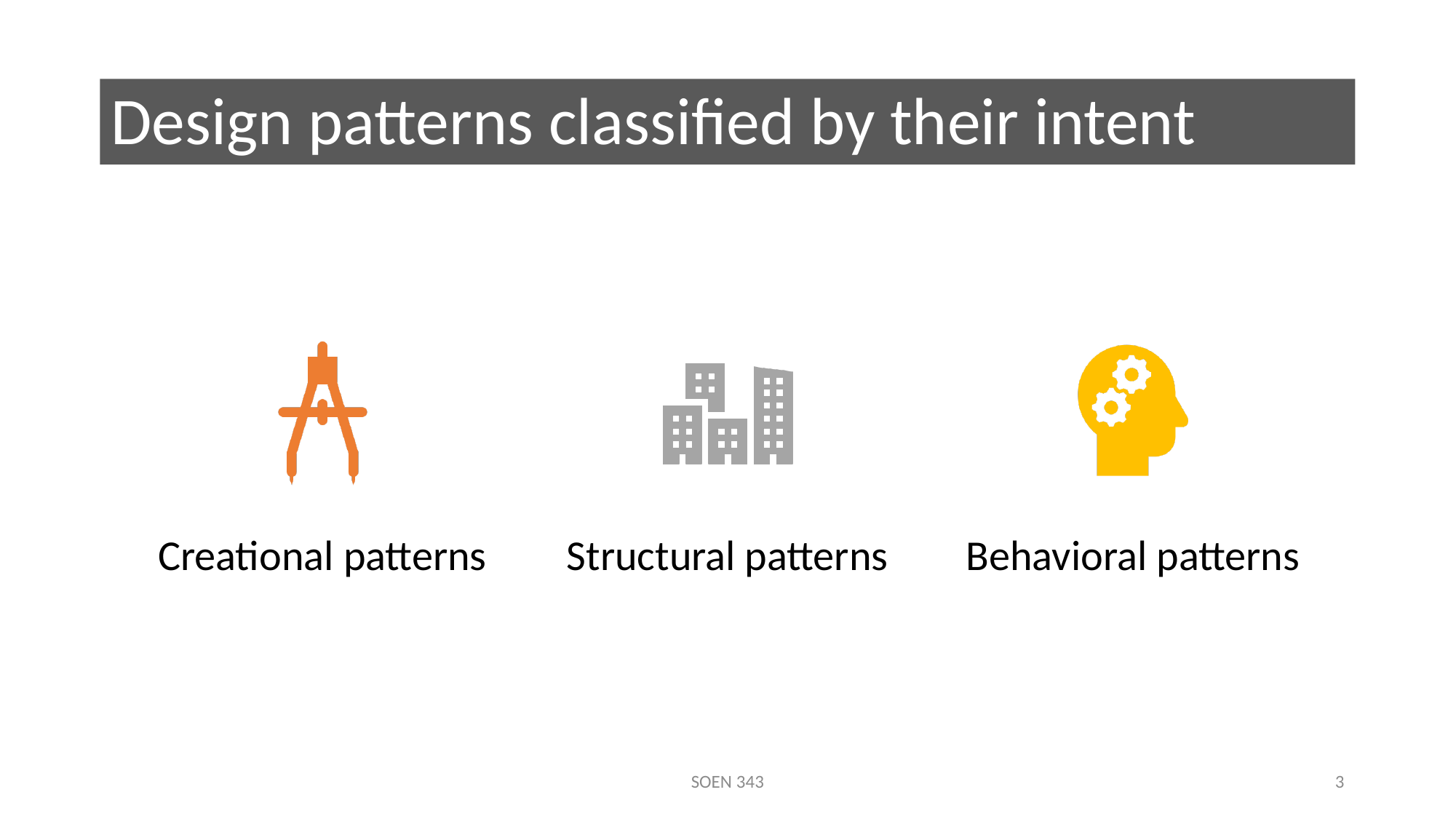

# Design patterns classified by their intent
Creational patterns
Structural patterns
Behavioral patterns
SOEN 343
3